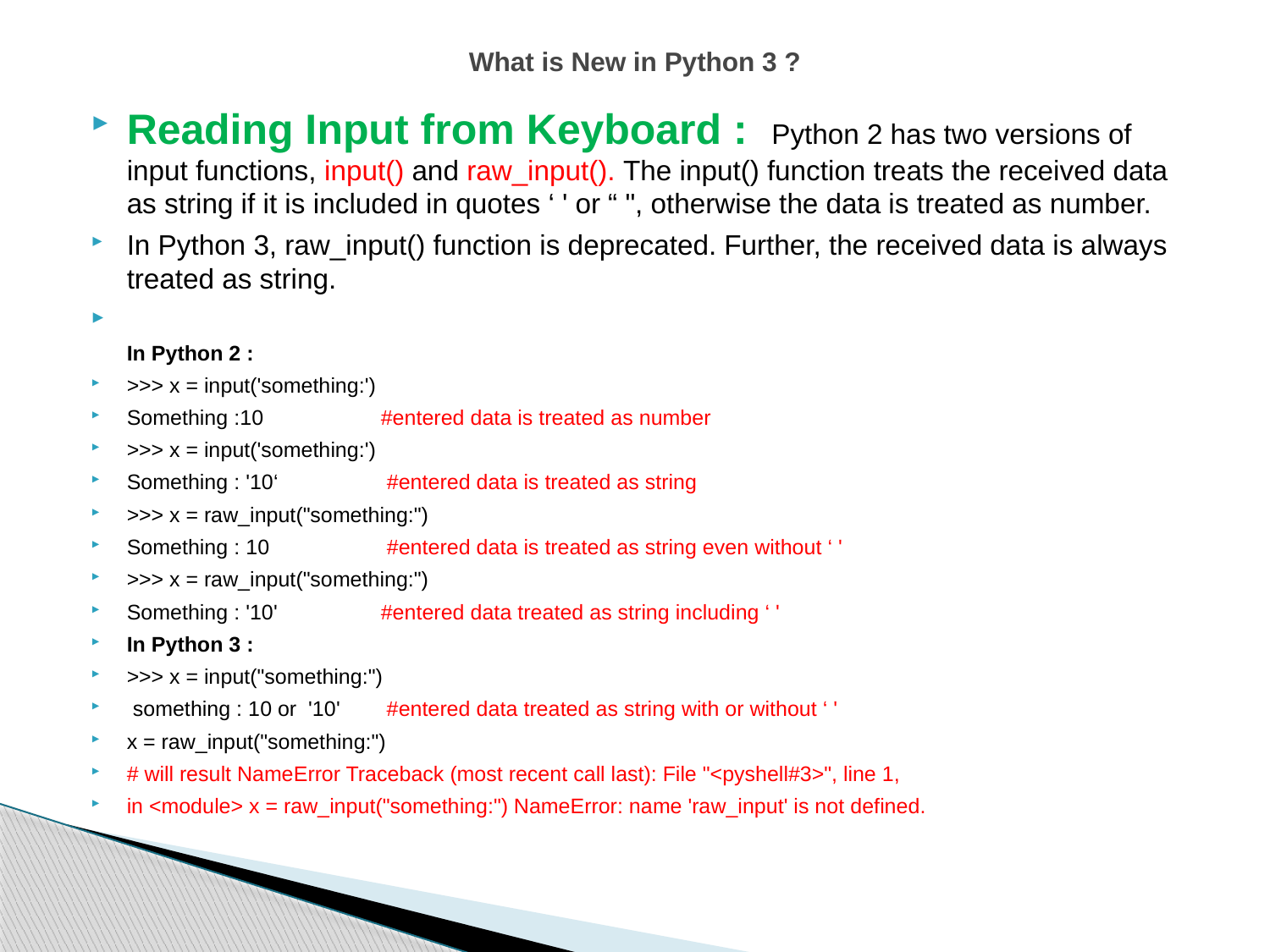

# What is New in Python 3 ?
Reading Input from Keyboard :  Python 2 has two versions of input functions, input() and raw_input(). The input() function treats the received data as string if it is included in quotes ‘ ' or “ ", otherwise the data is treated as number.
In Python 3, raw_input() function is deprecated. Further, the received data is always treated as string.
In Python 2 :
>>> x = input('something:')
Something :10 	#entered data is treated as number
>>> x = input('something:')
Something : '10‘	 #entered data is treated as string
>>> x = raw_input("something:")
Something : 10 	 #entered data is treated as string even without ‘ '
>>> x = raw_input("something:")
Something : '10'  	#entered data treated as string including ‘ '
In Python 3 :
>>> x = input("something:")
 something : 10 or  '10' 	 #entered data treated as string with or without ‘ '
x = raw_input("something:")
# will result NameError Traceback (most recent call last): File "<pyshell#3>", line 1,
in <module> x = raw_input("something:") NameError: name 'raw_input' is not defined.